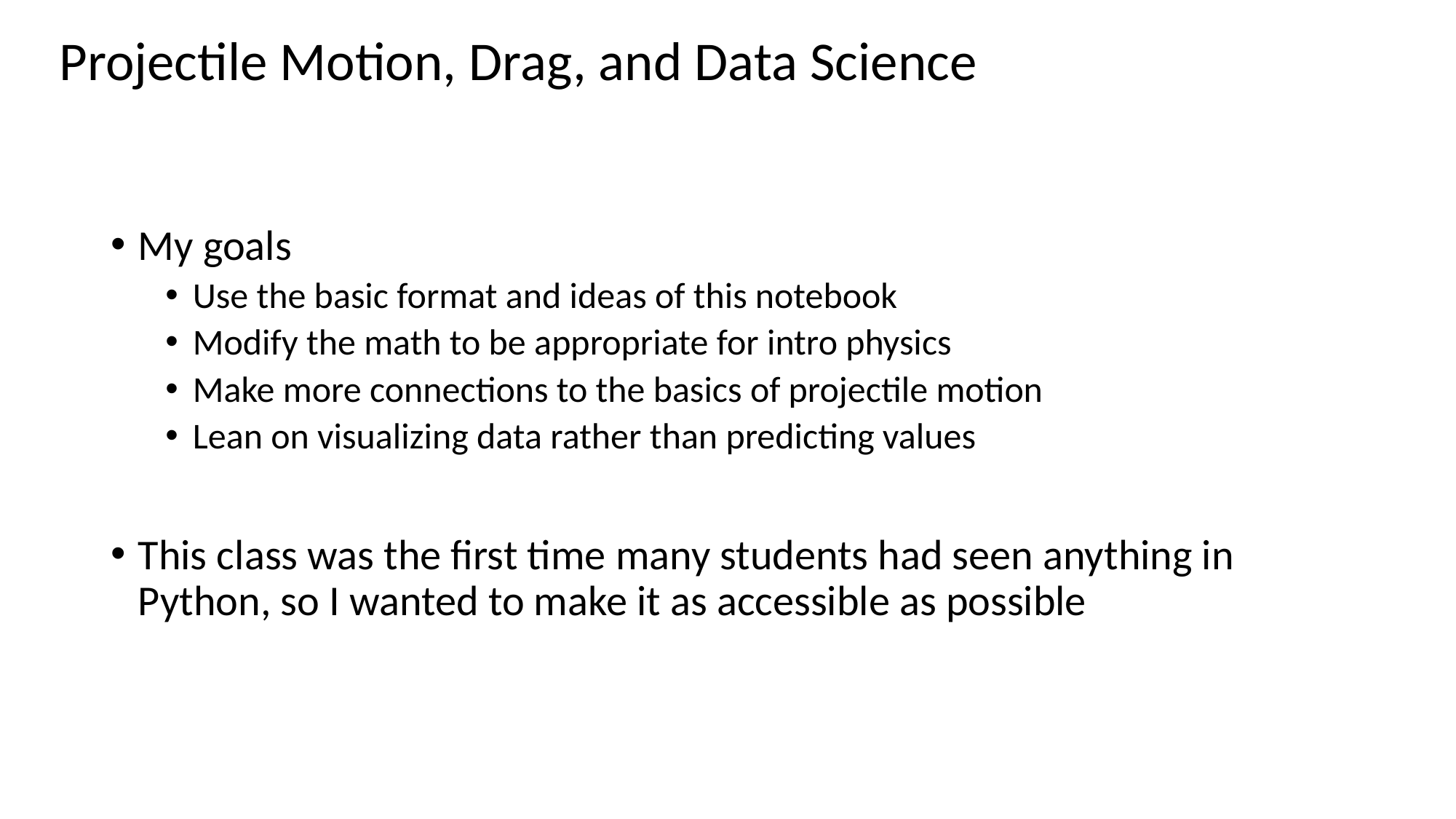

# Projectile Motion, Drag, and Data Science
My goals
Use the basic format and ideas of this notebook
Modify the math to be appropriate for intro physics
Make more connections to the basics of projectile motion
Lean on visualizing data rather than predicting values

This class was the first time many students had seen anything in Python, so I wanted to make it as accessible as possible